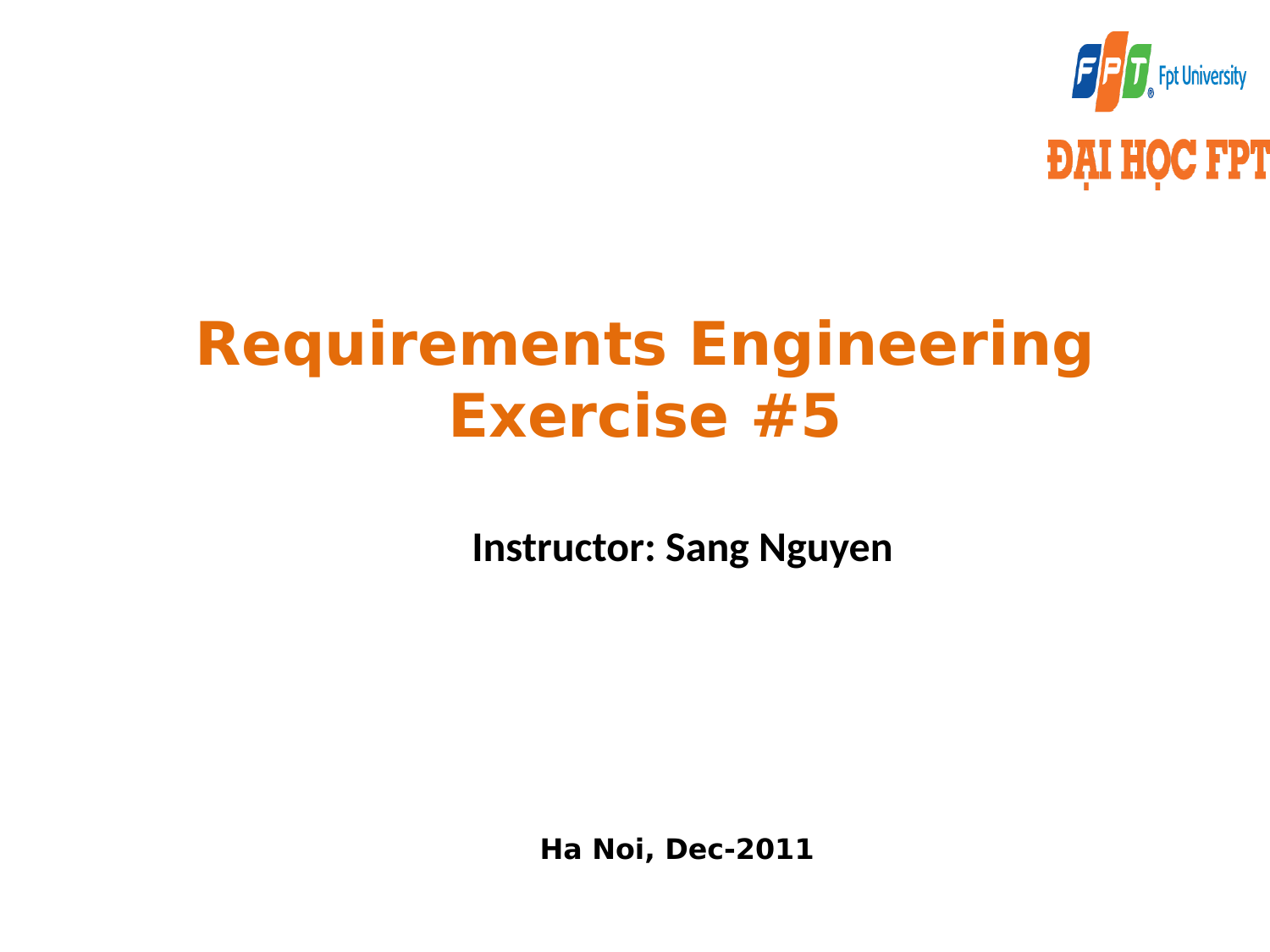

#
Instructor: Sang Nguyen

Ha Noi, Dec-2011